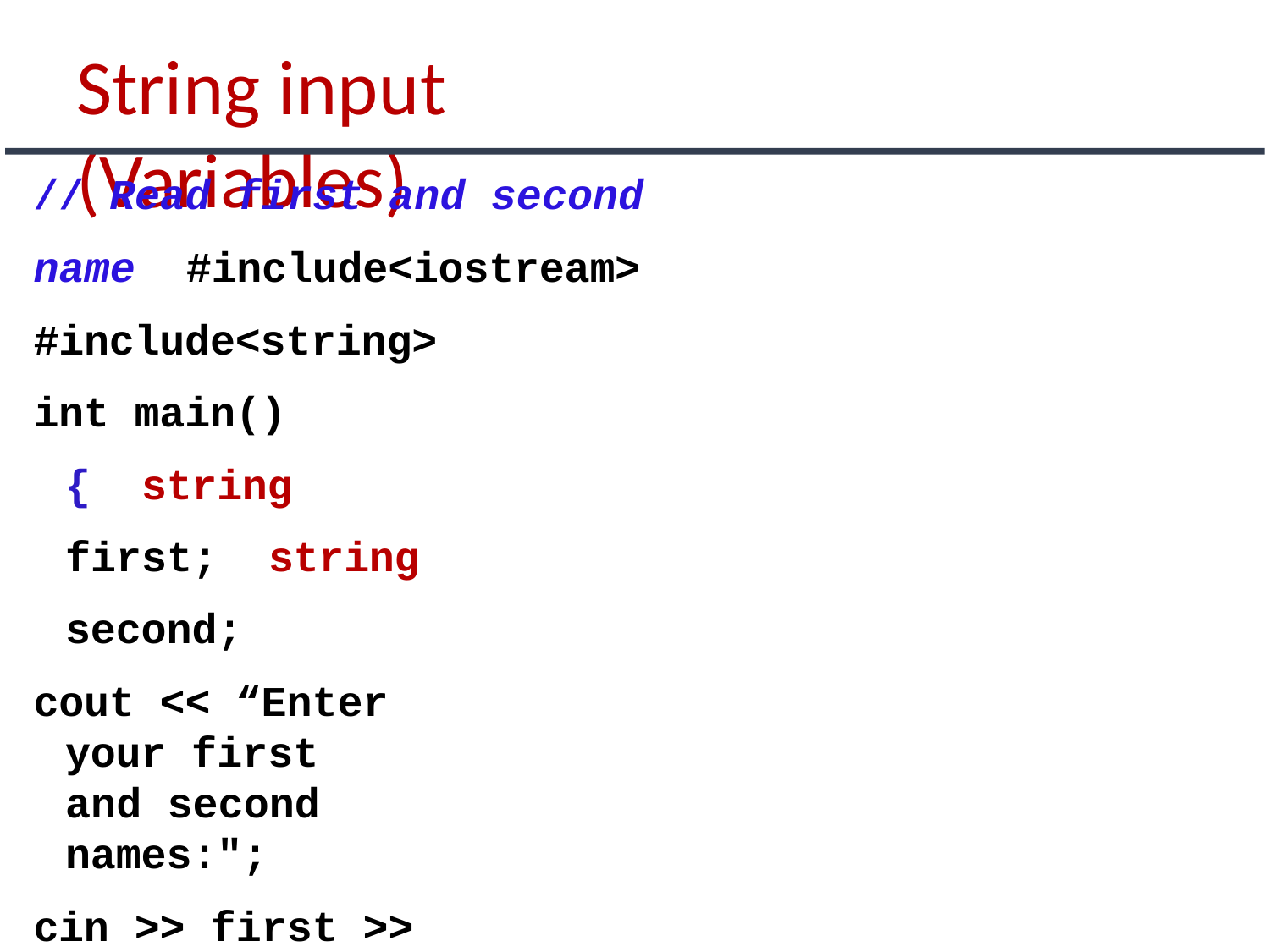

# String input (Variables)
// Read first and second name  #include<iostream>  #include<string>
int main() {  string first;  string second;
cout << “Enter your first and second names:";
cin >> first >> second;
cout << "Hello “ << first << “ “ << second;  return 0;
}